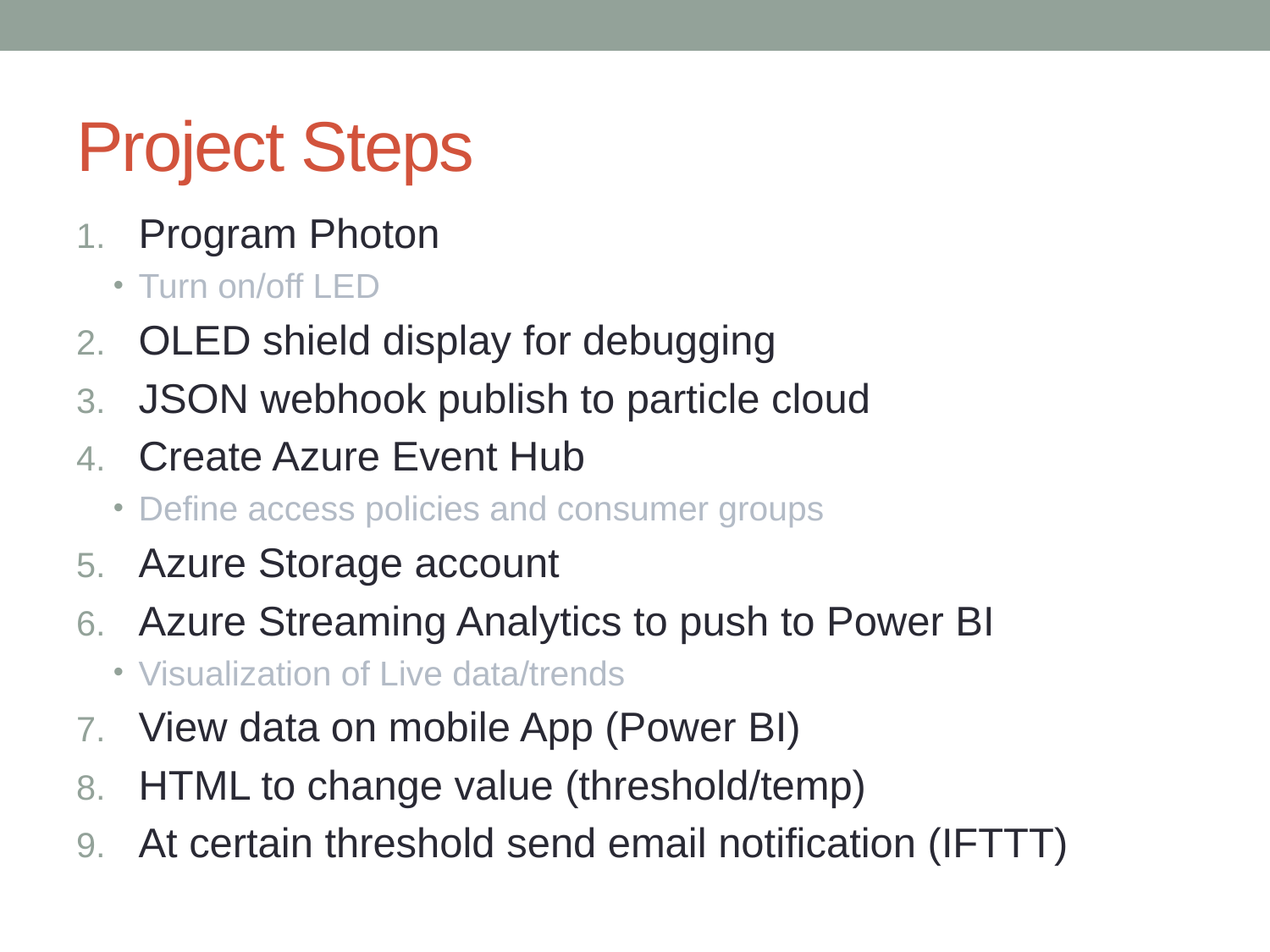

# Project Steps
Program Photon
Turn on/off LED
OLED shield display for debugging
JSON webhook publish to particle cloud
Create Azure Event Hub
Define access policies and consumer groups
Azure Storage account
Azure Streaming Analytics to push to Power BI
Visualization of Live data/trends
View data on mobile App (Power BI)
HTML to change value (threshold/temp)
At certain threshold send email notification (IFTTT)